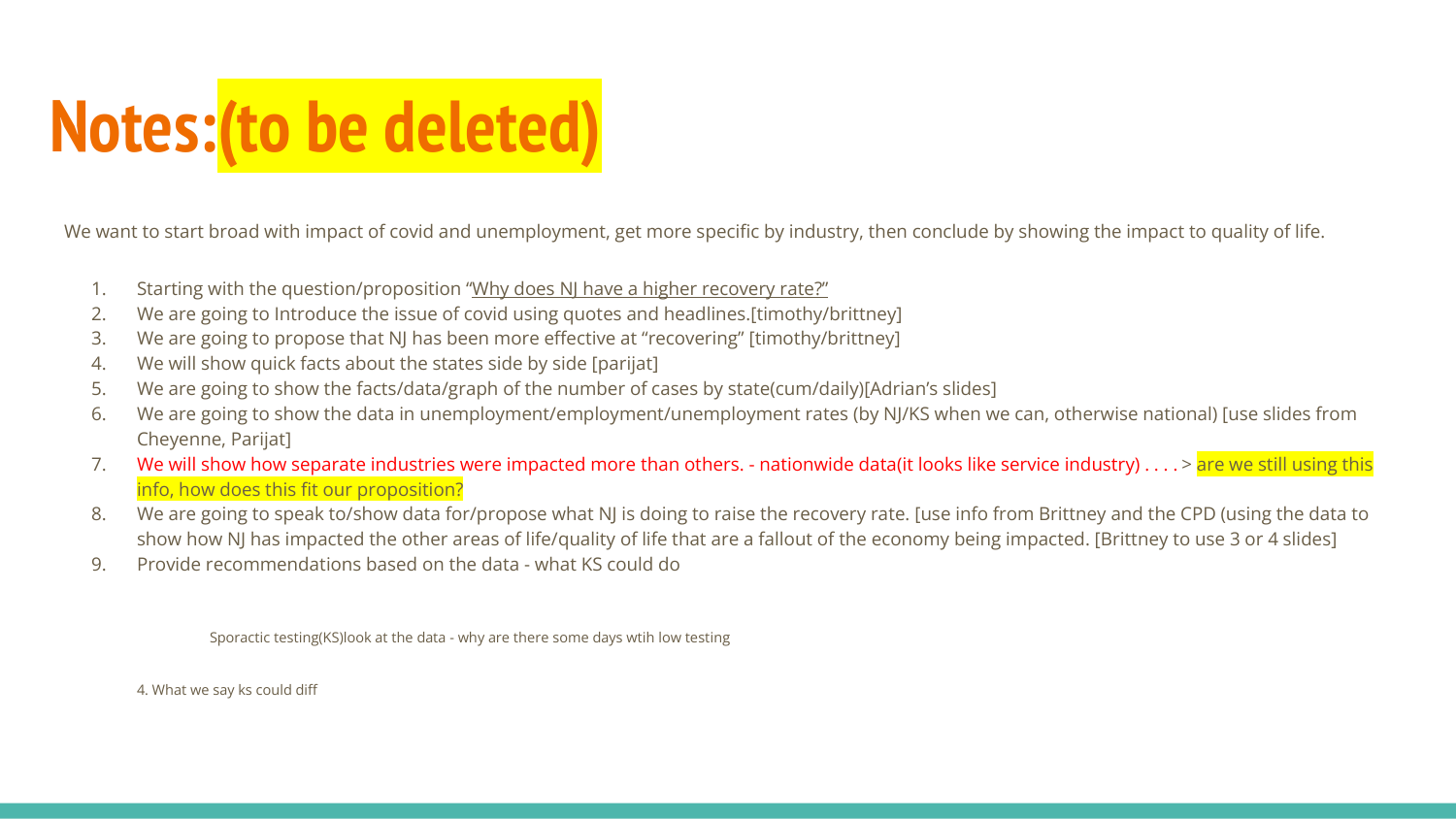

# Notes:(to be deleted)
We want to start broad with impact of covid and unemployment, get more specific by industry, then conclude by showing the impact to quality of life.
Starting with the question/proposition “Why does NJ have a higher recovery rate?”
We are going to Introduce the issue of covid using quotes and headlines.[timothy/brittney]
We are going to propose that NJ has been more effective at “recovering” [timothy/brittney]
We will show quick facts about the states side by side [parijat]
We are going to show the facts/data/graph of the number of cases by state(cum/daily)[Adrian’s slides]
We are going to show the data in unemployment/employment/unemployment rates (by NJ/KS when we can, otherwise national) [use slides from Cheyenne, Parijat]
We will show how separate industries were impacted more than others. - nationwide data(it looks like service industry) . . . . > are we still using this info, how does this fit our proposition?
We are going to speak to/show data for/propose what NJ is doing to raise the recovery rate. [use info from Brittney and the CPD (using the data to show how NJ has impacted the other areas of life/quality of life that are a fallout of the economy being impacted. [Brittney to use 3 or 4 slides]
Provide recommendations based on the data - what KS could do

Sporactic testing(KS)look at the data - why are there some days wtih low testing
4. What we say ks could diff